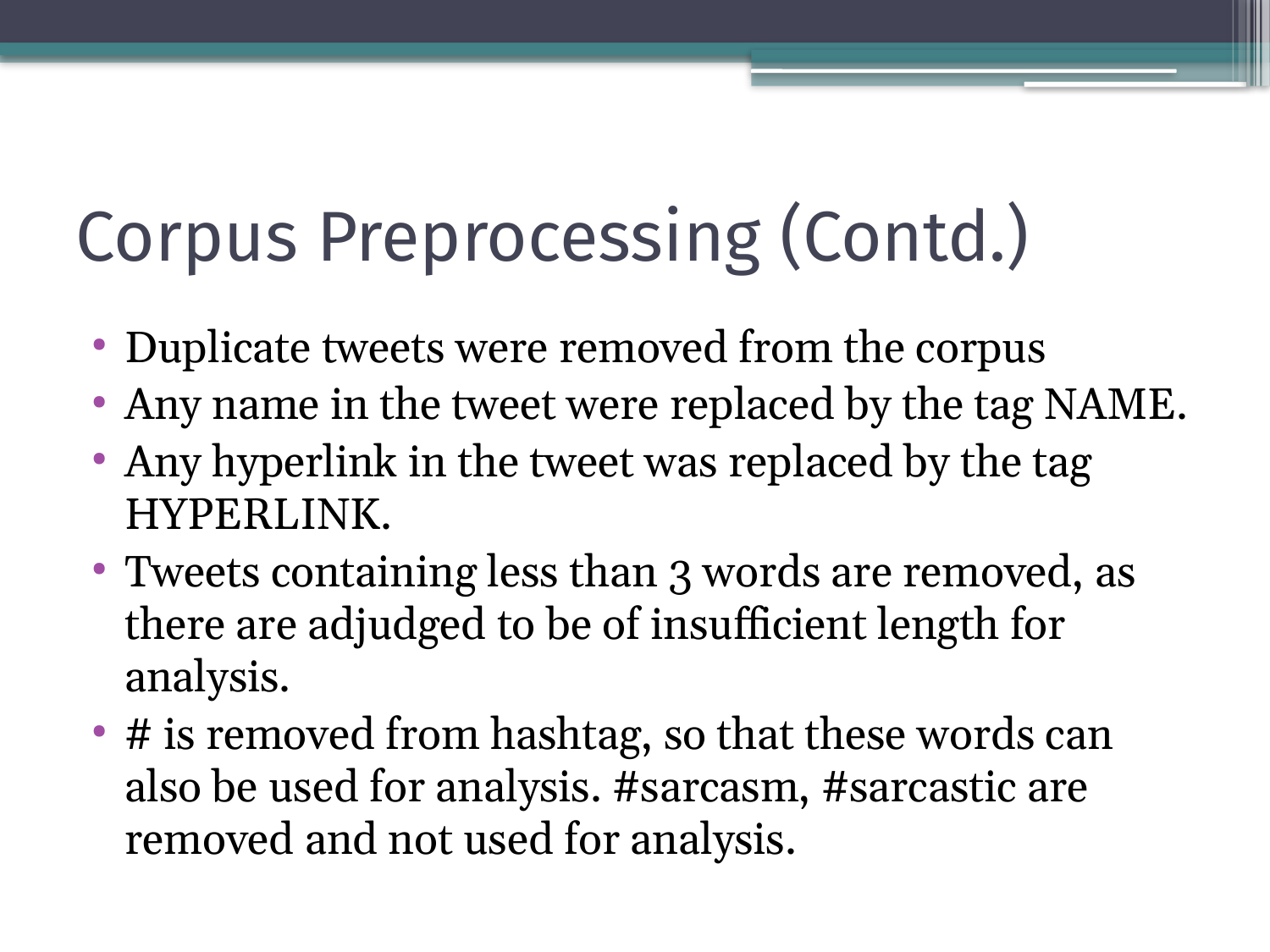

# Corpus Preprocessing (Contd.)
Duplicate tweets were removed from the corpus
Any name in the tweet were replaced by the tag NAME.
Any hyperlink in the tweet was replaced by the tag HYPERLINK.
Tweets containing less than 3 words are removed, as there are adjudged to be of insufficient length for analysis.
# is removed from hashtag, so that these words can also be used for analysis. #sarcasm, #sarcastic are removed and not used for analysis.